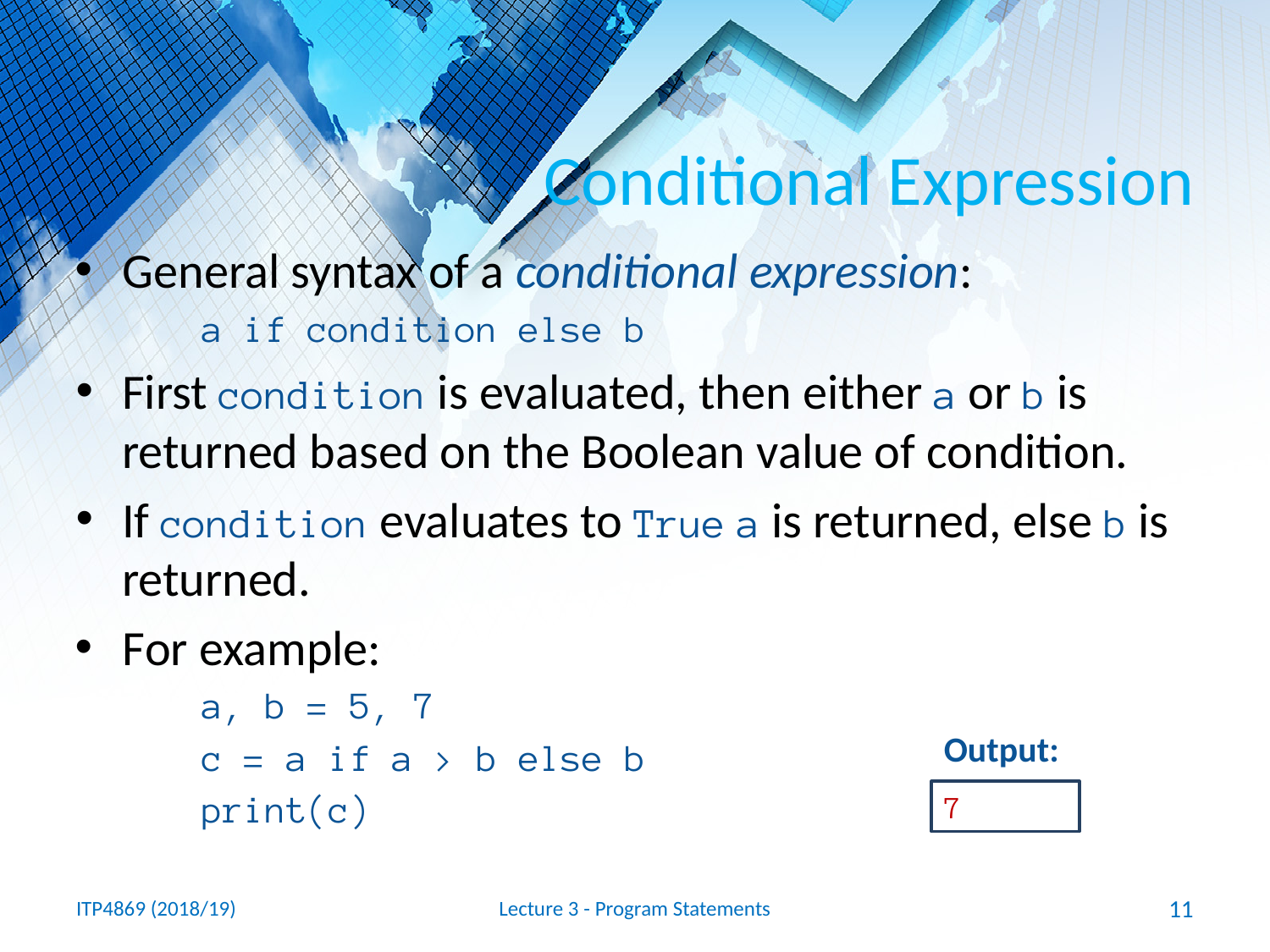

# Conditional Expression
General syntax of a conditional expression:
a if condition else b
First condition is evaluated, then either a or b is returned based on the Boolean value of condition.
If condition evaluates to True a is returned, else b is returned.
For example:
a, b = 5, 7
c = a if a > b else b
print(c)
Output:
7
ITP4869 (2018/19)
Lecture 3 - Program Statements
11